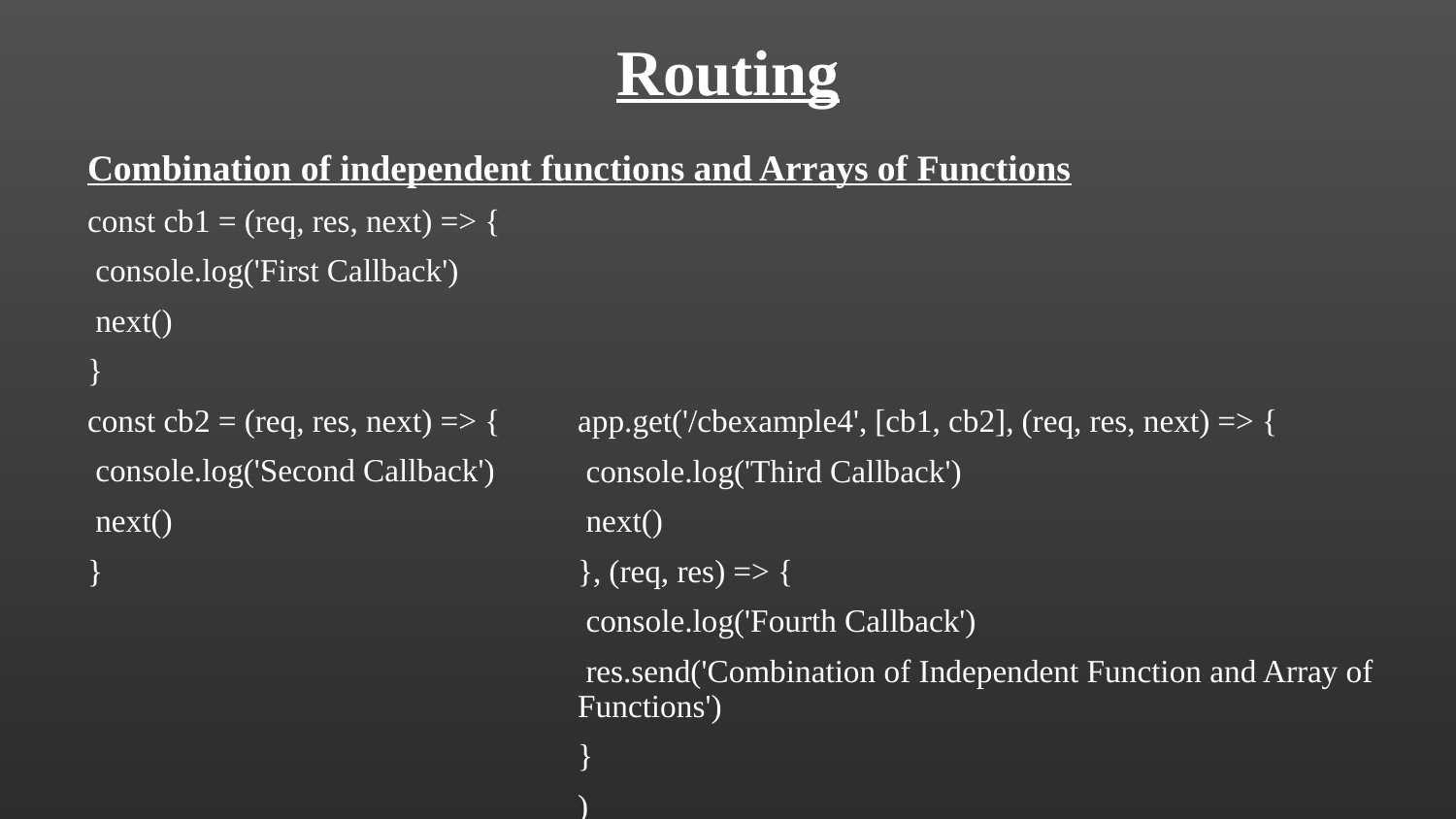

# Routing
Combination of independent functions and Arrays of Functions
const cb1 = (req, res, next) => {
 console.log('First Callback')
 next()
}
const cb2 = (req, res, next) => {
 console.log('Second Callback')
 next()
}
app.get('/cbexample4', [cb1, cb2], (req, res, next) => {
 console.log('Third Callback')
 next()
}, (req, res) => {
 console.log('Fourth Callback')
 res.send('Combination of Independent Function and Array of Functions')
}
)